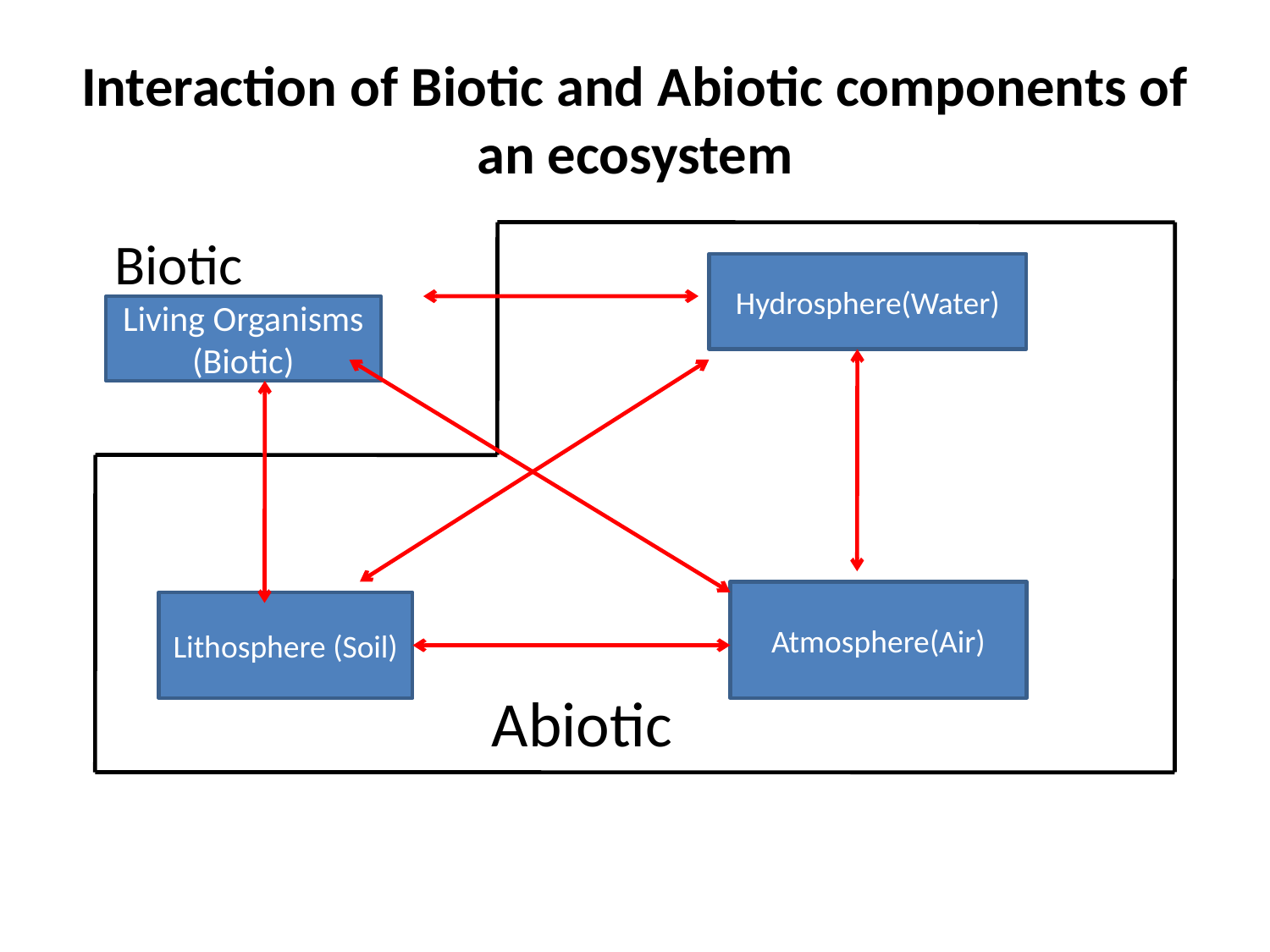

# Interaction of Biotic and Abiotic components of an ecosystem
   Biotic
Hydrosphere(Water)
Living Organisms (Biotic)
Atmosphere(Air)
Lithosphere (Soil)
Abiotic